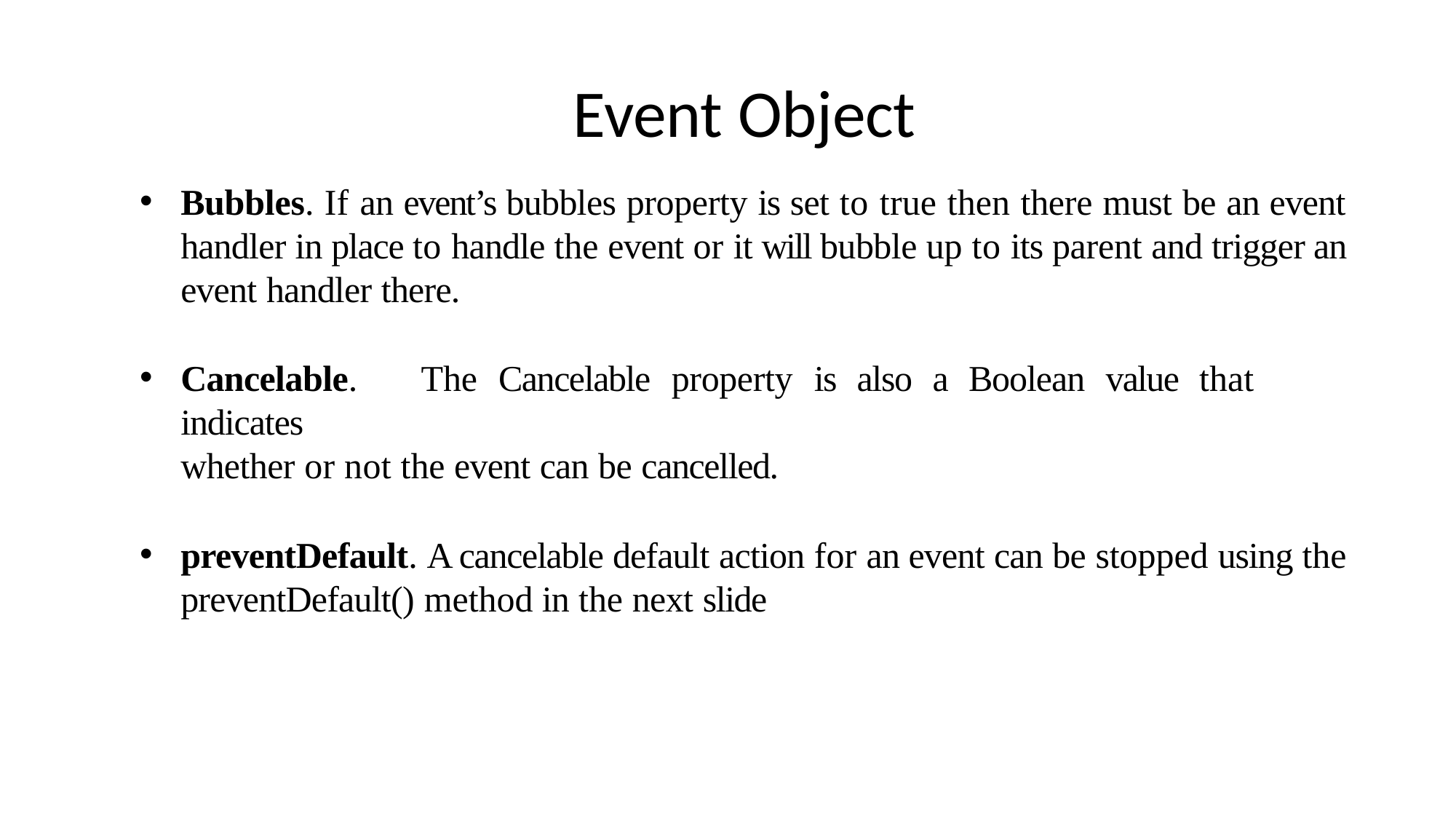

# Event Object
Bubbles. If an event’s bubbles property is set to true then there must be an event  handler in place to handle the event or it will bubble up to its parent and trigger an  event handler there.

Cancelable.	The	Cancelable	property	is	also	a	Boolean	value	that	indicates
whether or not the event can be cancelled.

preventDefault. A cancelable default action for an event can be stopped using the  preventDefault() method in the next slide